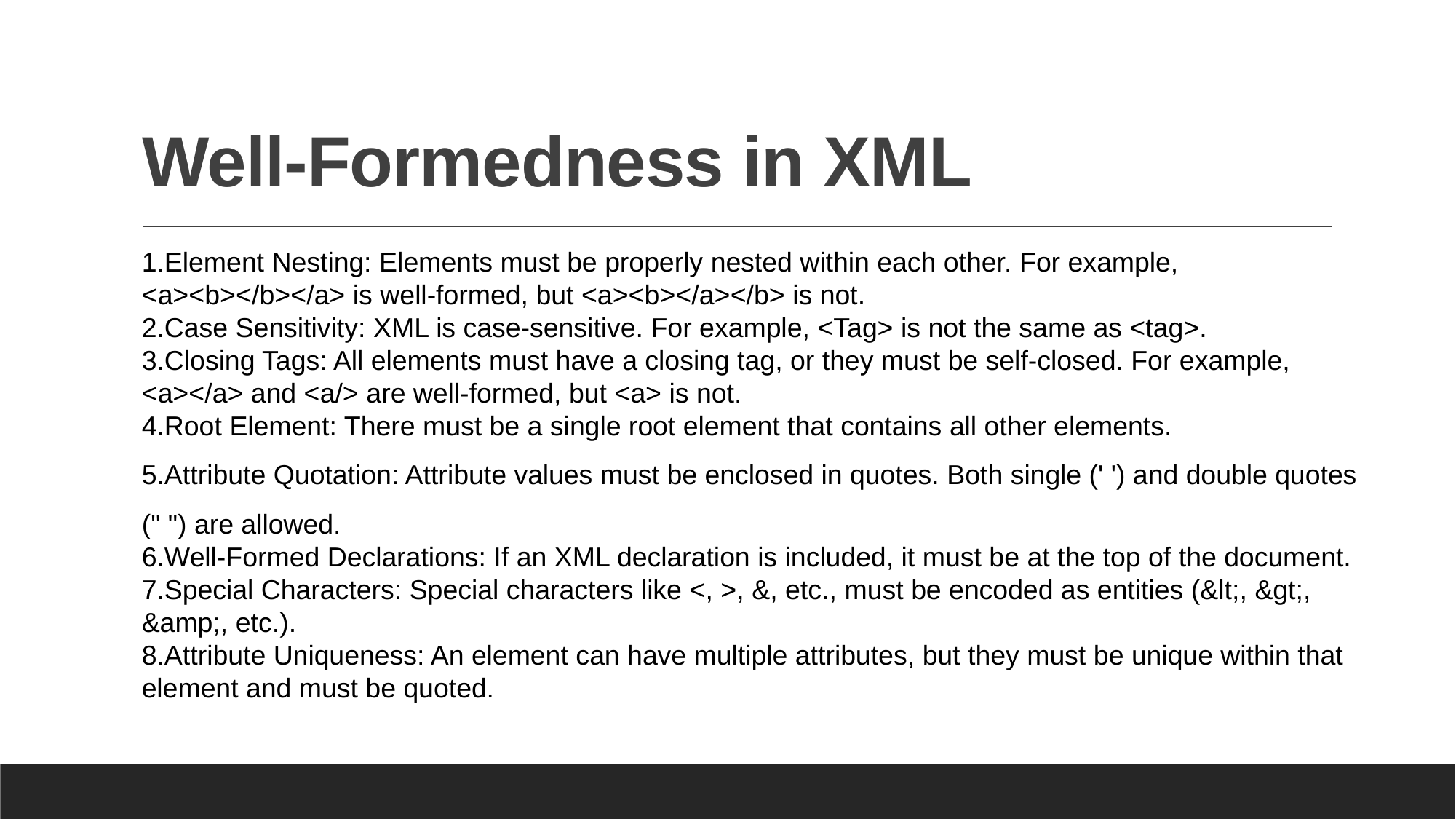

# Well-Formedness in XML
1.Element Nesting: Elements must be properly nested within each other. For example, <a><b></b></a> is well-formed, but <a><b></a></b> is not.
2.Case Sensitivity: XML is case-sensitive. For example, <Tag> is not the same as <tag>.
3.Closing Tags: All elements must have a closing tag, or they must be self-closed. For example, <a></a> and <a/> are well-formed, but <a> is not.
4.Root Element: There must be a single root element that contains all other elements.
5.Attribute Quotation: Attribute values must be enclosed in quotes. Both single (' ') and double quotes (" ") are allowed.
6.Well-Formed Declarations: If an XML declaration is included, it must be at the top of the document.
7.Special Characters: Special characters like <, >, &, etc., must be encoded as entities (&lt;, &gt;, &amp;, etc.).
8.Attribute Uniqueness: An element can have multiple attributes, but they must be unique within that element and must be quoted.